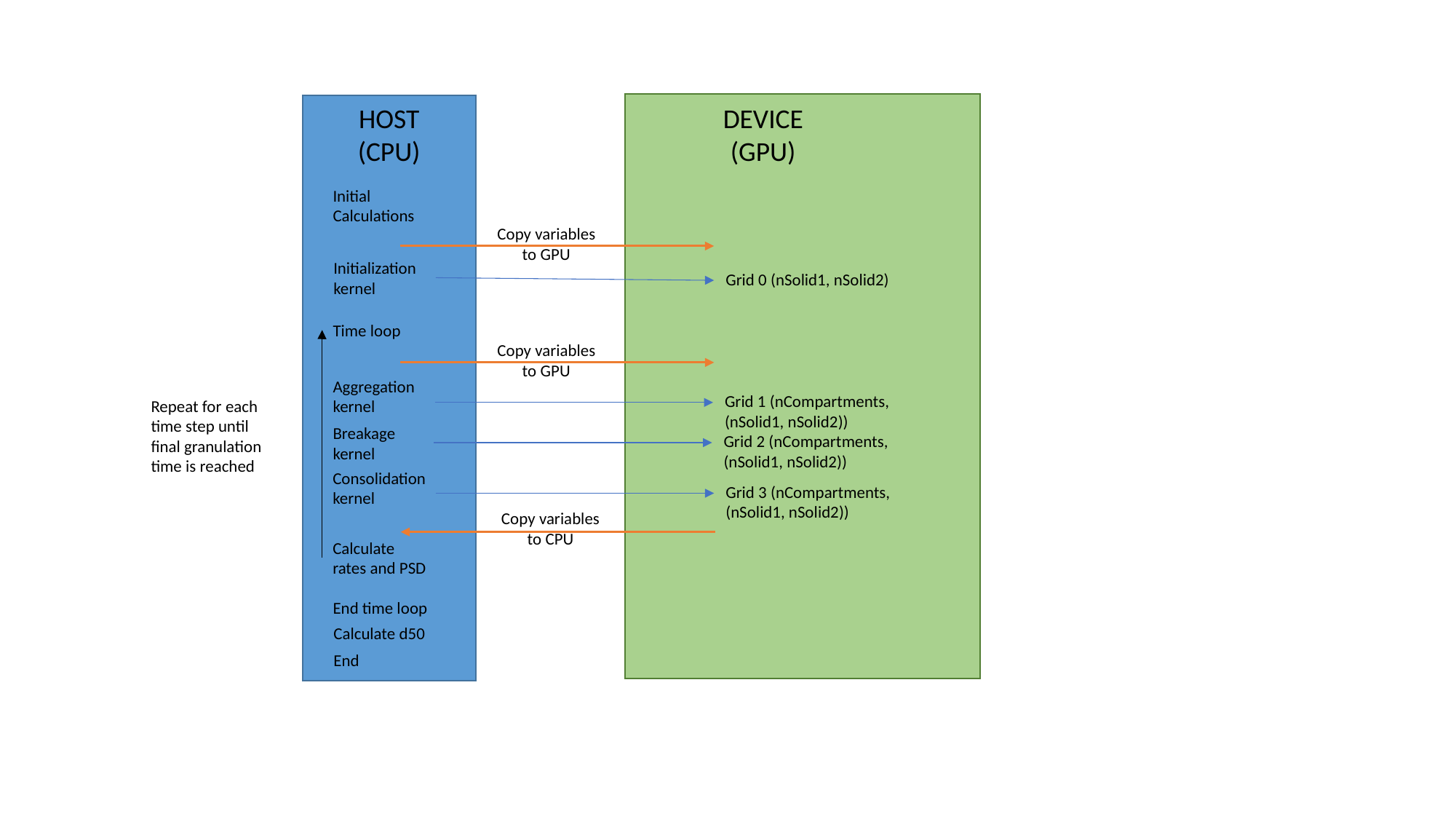

HOST (CPU)
DEVICE (GPU)
Initial Calculations
Copy variables to GPU
Initialization kernel
Grid 0 (nSolid1, nSolid2)
Time loop
Copy variables to GPU
Aggregation kernel
Grid 1 (nCompartments, (nSolid1, nSolid2))
Repeat for each time step until final granulation time is reached
Breakage kernel
Grid 2 (nCompartments, (nSolid1, nSolid2))
Consolidation kernel
Grid 3 (nCompartments, (nSolid1, nSolid2))
Copy variables to CPU
Calculate rates and PSD
End time loop
Calculate d50
End